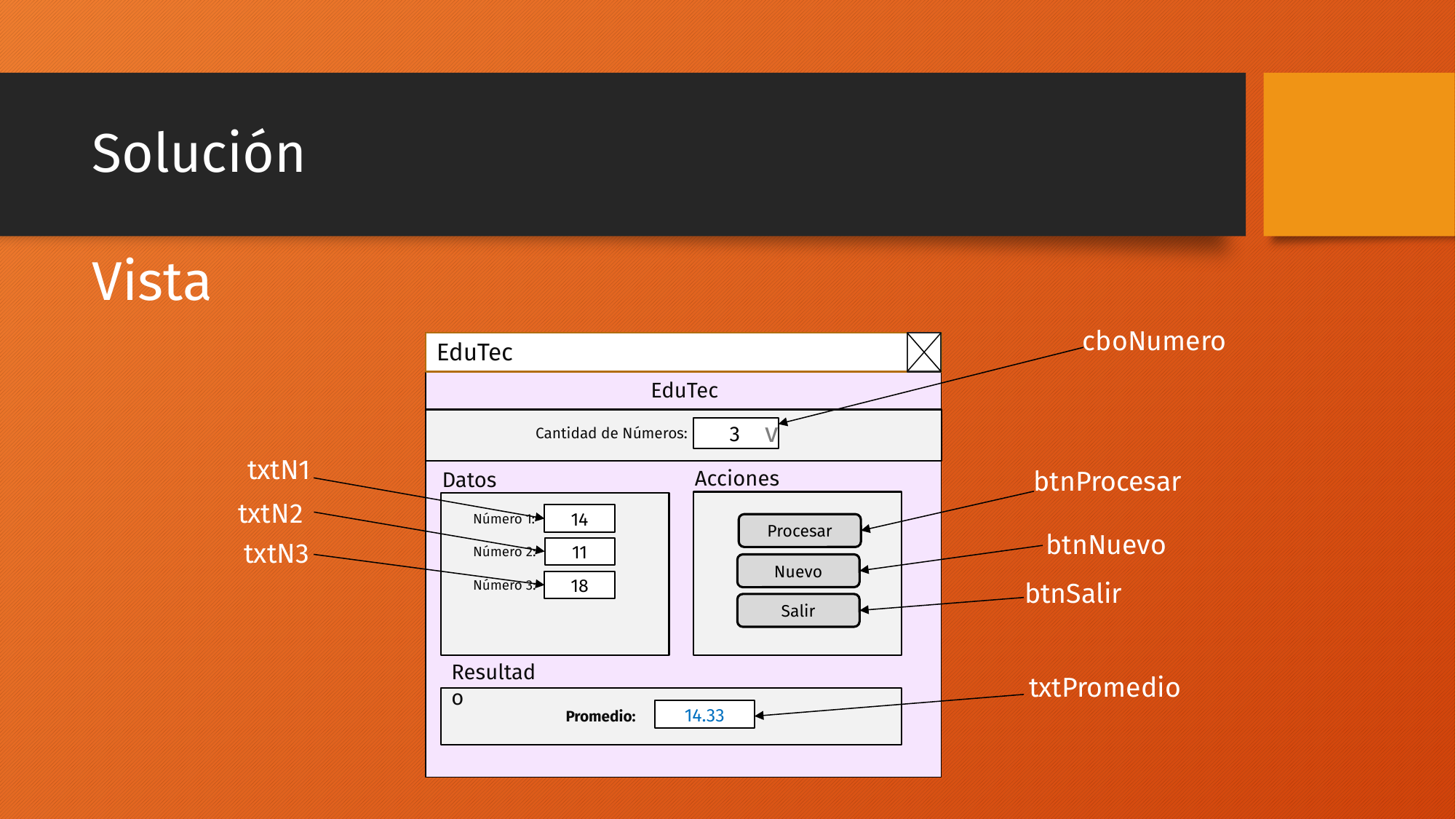

# Solución
Vista
cboNumero
EduTec

EduTec

3
Cantidad de Números:

v
txtN1
btnProcesar
Acciones
Datos
txtN2

Número 1:
14
Procesar
btnNuevo
txtN3
Número 2:
11
Nuevo
btnSalir
Número 3:
18
Salir
Resultado
txtPromedio

14.33
Promedio: